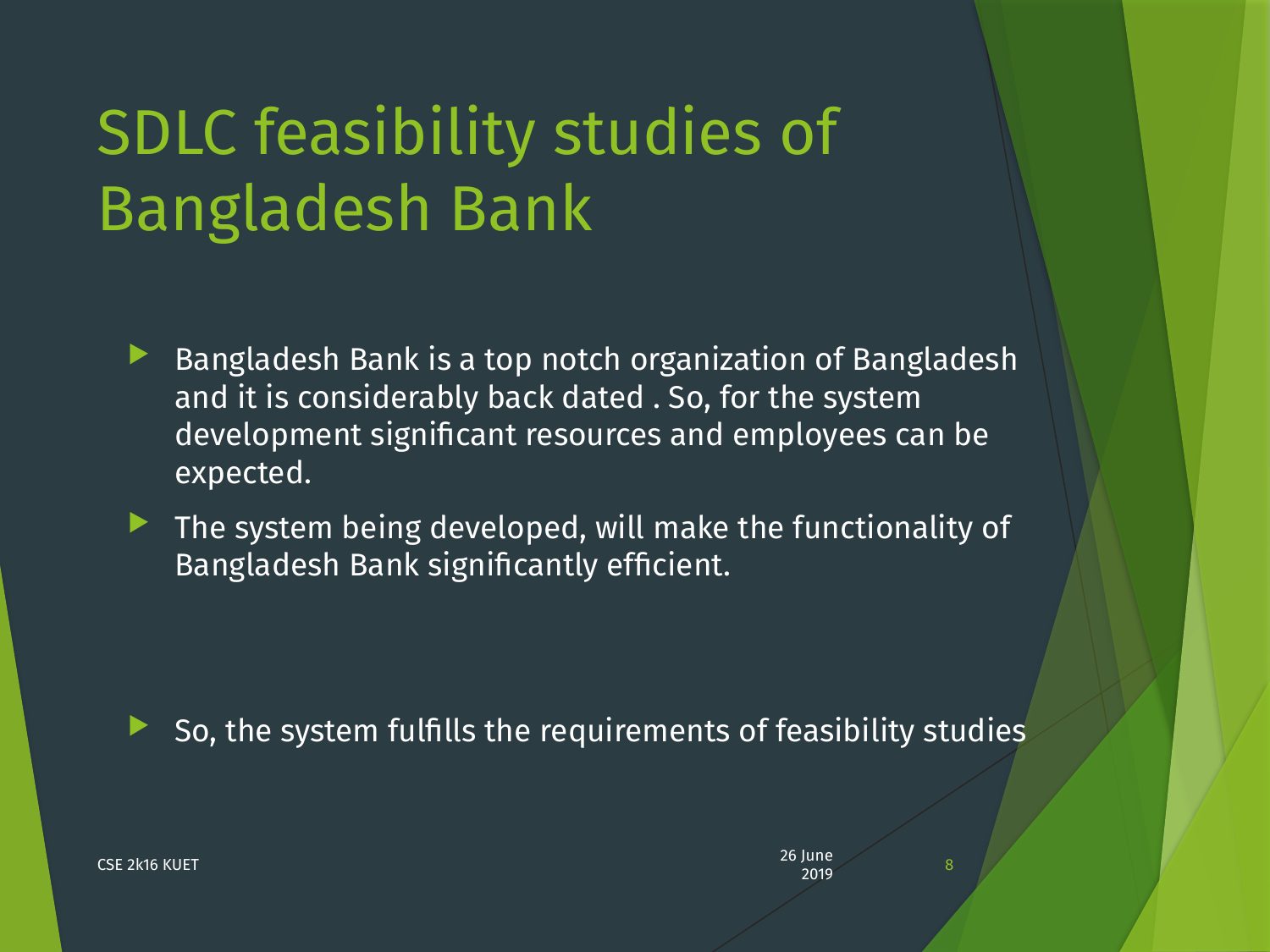

# SDLC feasibility studies of Bangladesh Bank
Bangladesh Bank is a top notch organization of Bangladesh and it is considerably back dated . So, for the system development significant resources and employees can be expected.
The system being developed, will make the functionality of Bangladesh Bank significantly efficient.

So, the system fulfills the requirements of feasibility studies
CSE 2k16 KUET
26 June 2019
8